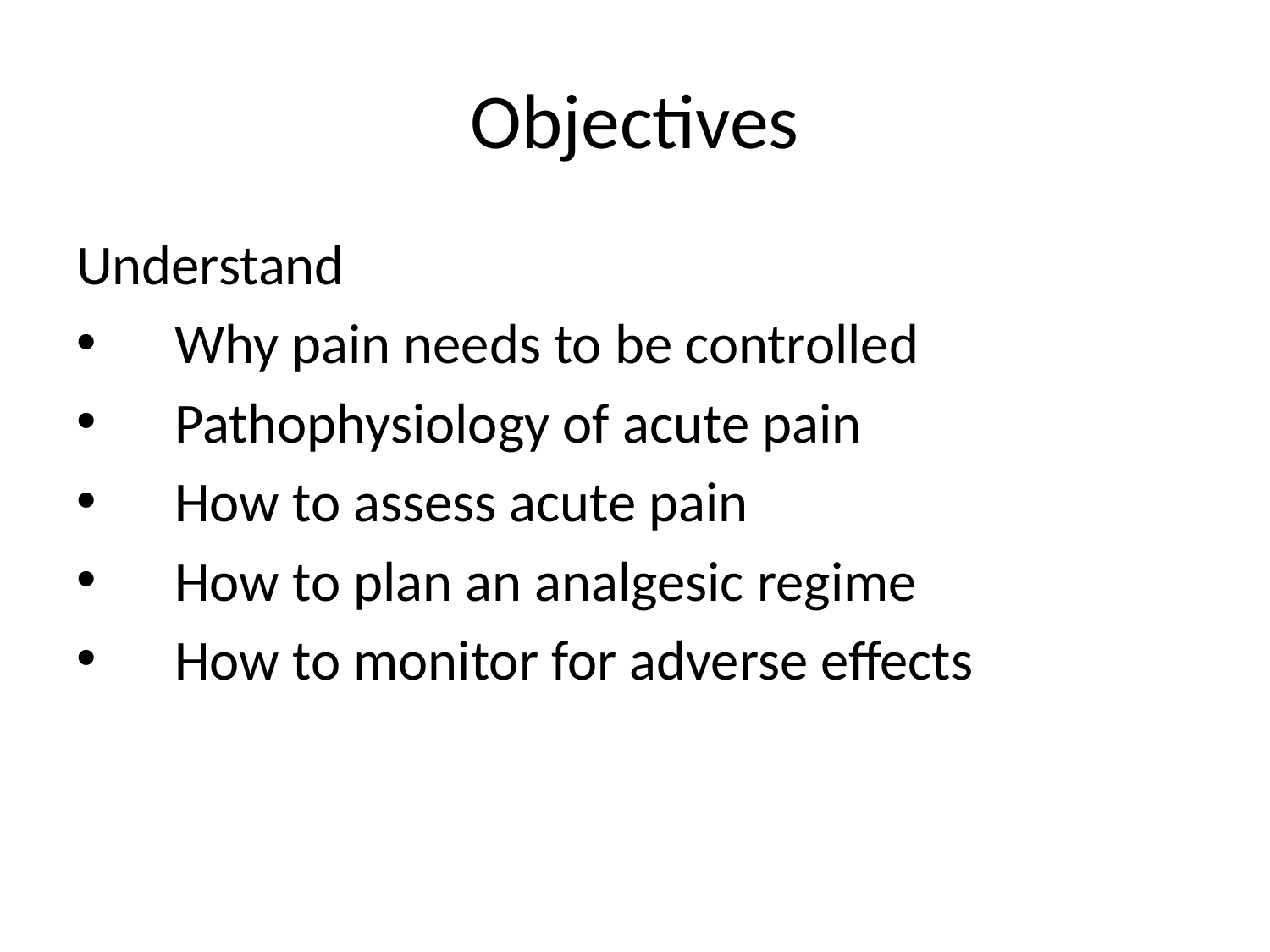

# Objectives
Understand
    Why pain needs to be controlled
    Pathophysiology of acute pain
    How to assess acute pain
    How to plan an analgesic regime
    How to monitor for adverse effects